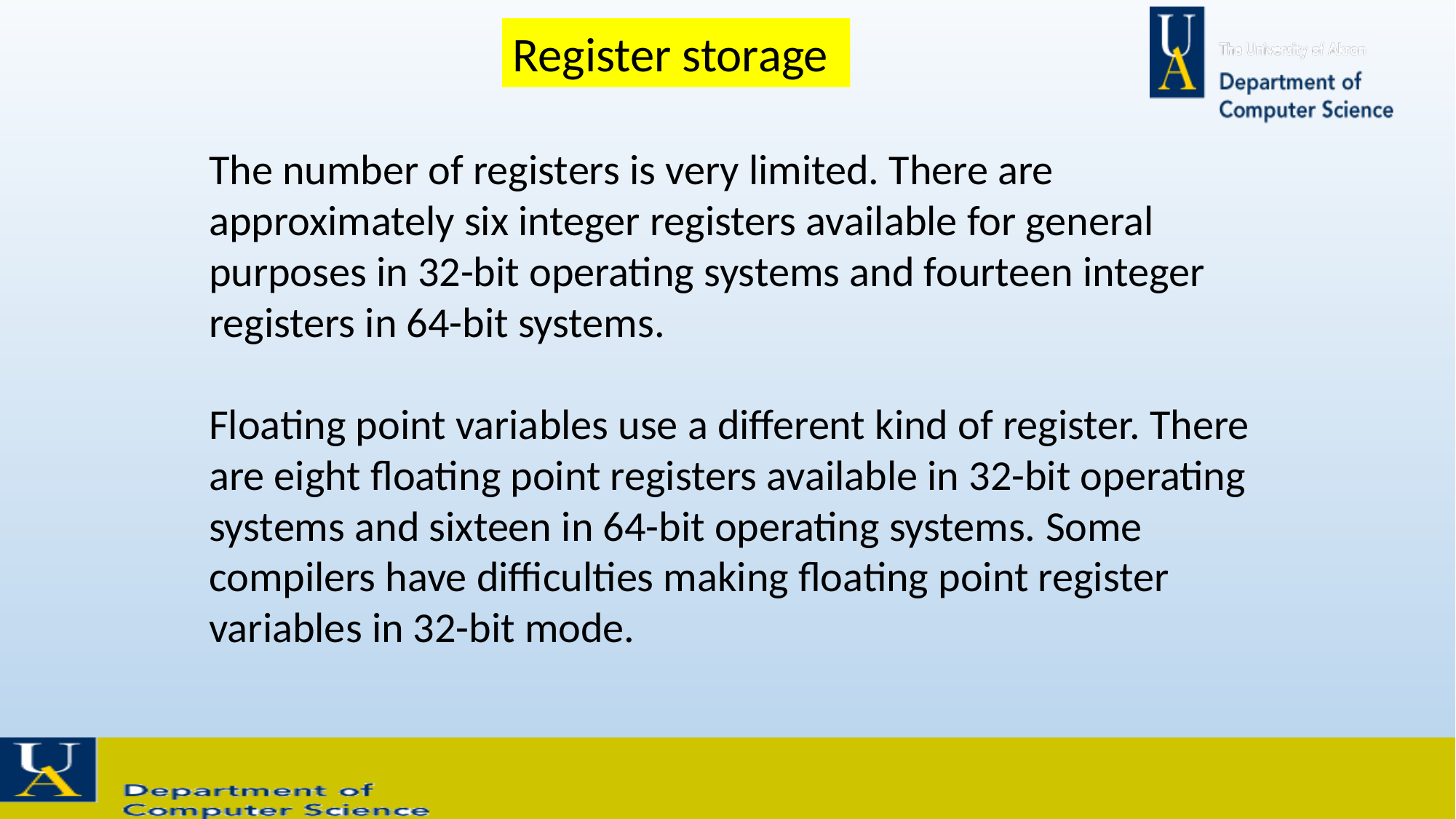

Register storage
The number of registers is very limited. There are approximately six integer registers available for general purposes in 32-bit operating systems and fourteen integer registers in 64-bit systems.

Floating point variables use a different kind of register. There are eight floating point registers available in 32-bit operating systems and sixteen in 64-bit operating systems. Some compilers have difficulties making floating point register variables in 32-bit mode.